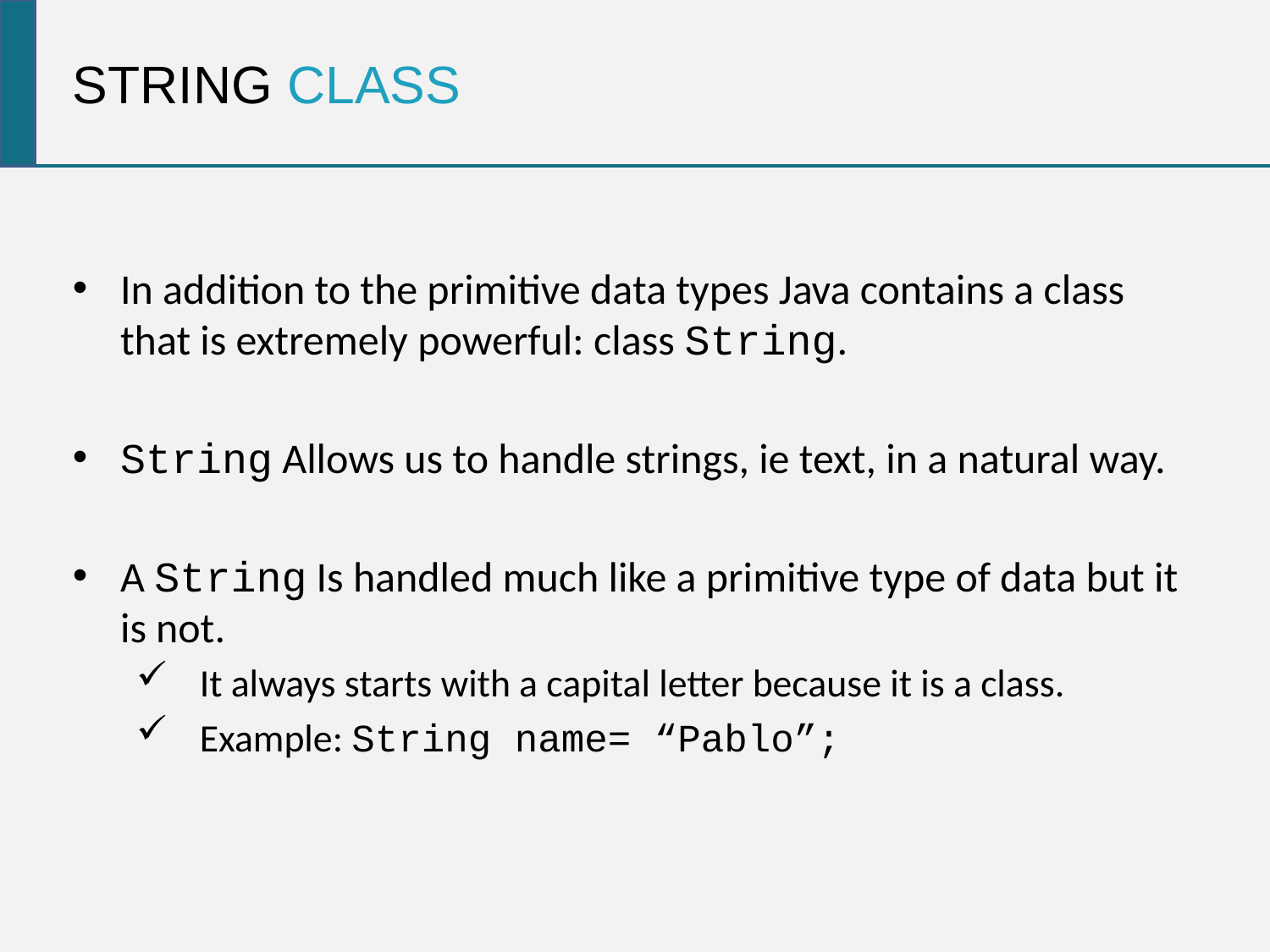

String class

In addition to the primitive data types Java contains a class that is extremely powerful: class String.

String Allows us to handle strings, ie text, in a natural way.

A String Is handled much like a primitive type of data but it is not.
It always starts with a capital letter because it is a class.
Example: String name= “Pablo”;